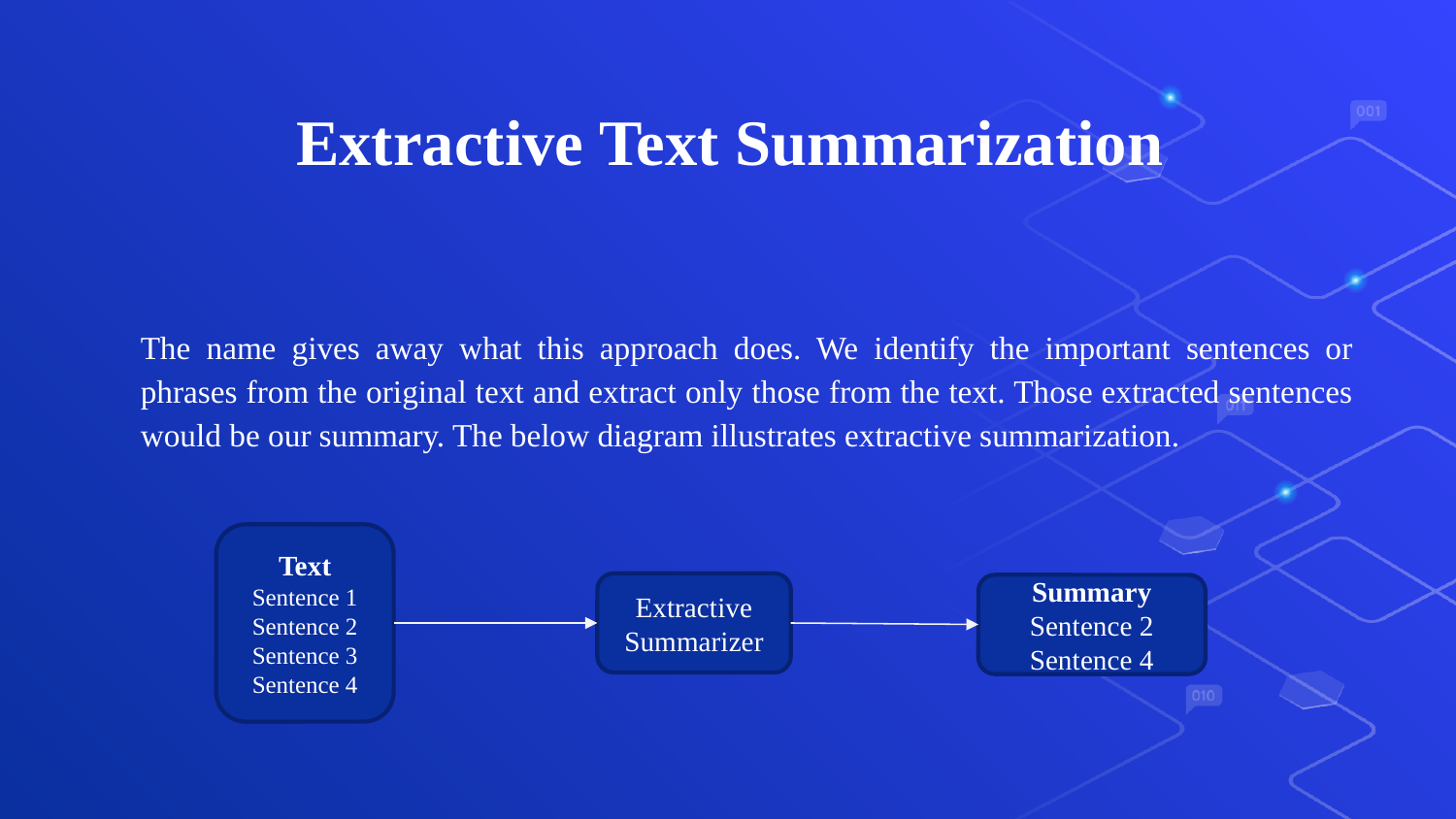

# Extractive Text Summarization
The name gives away what this approach does. We identify the important sentences or phrases from the original text and extract only those from the text. Those extracted sentences would be our summary. The below diagram illustrates extractive summarization.
Text
Sentence 1
Sentence 2
Sentence 3
Sentence 4
Extractive Summarizer
Summary
Sentence 2
Sentence 4